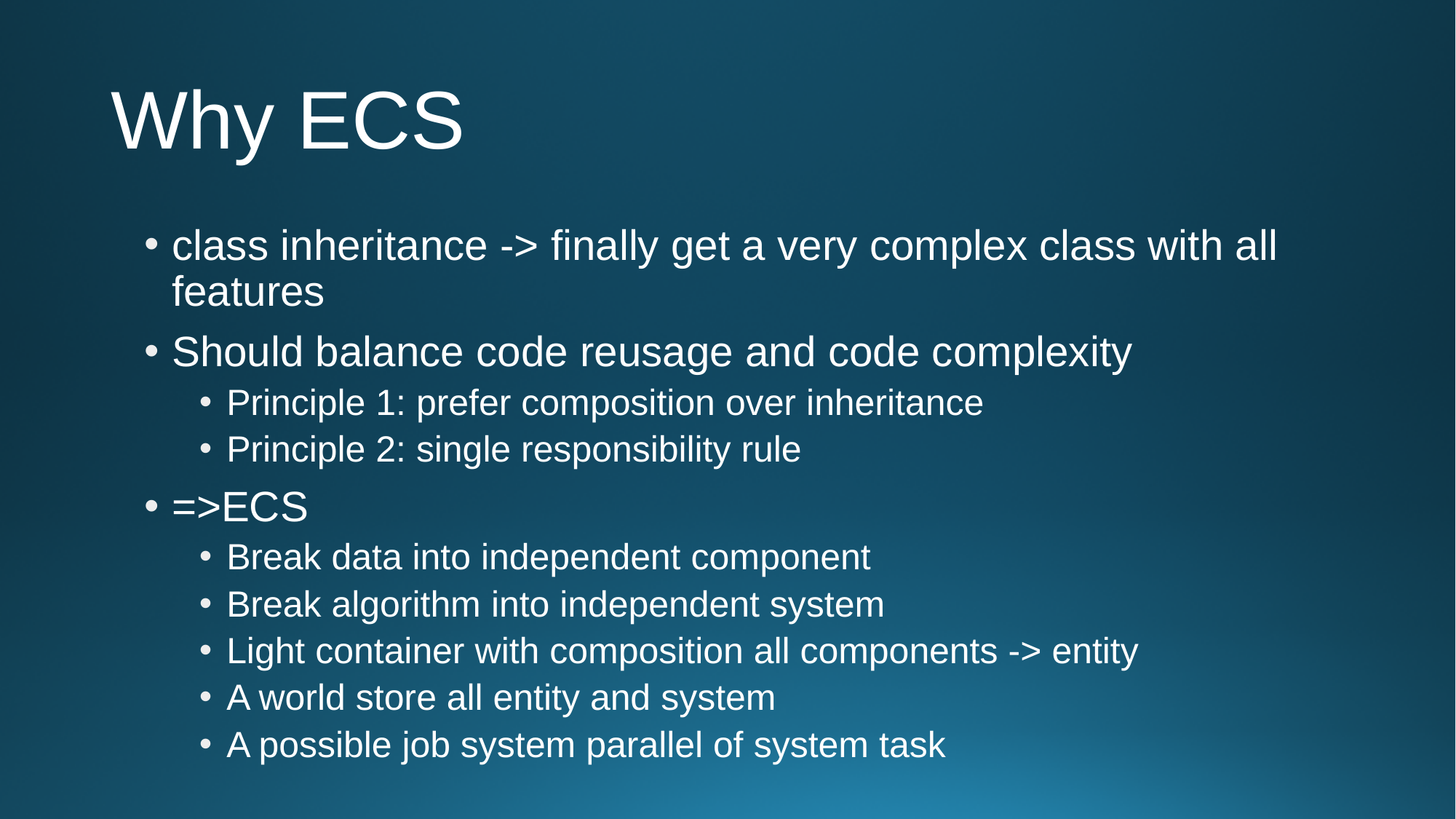

# Why ECS
class inheritance -> finally get a very complex class with all features
Should balance code reusage and code complexity
Principle 1: prefer composition over inheritance
Principle 2: single responsibility rule
=>ECS
Break data into independent component
Break algorithm into independent system
Light container with composition all components -> entity
A world store all entity and system
A possible job system parallel of system task